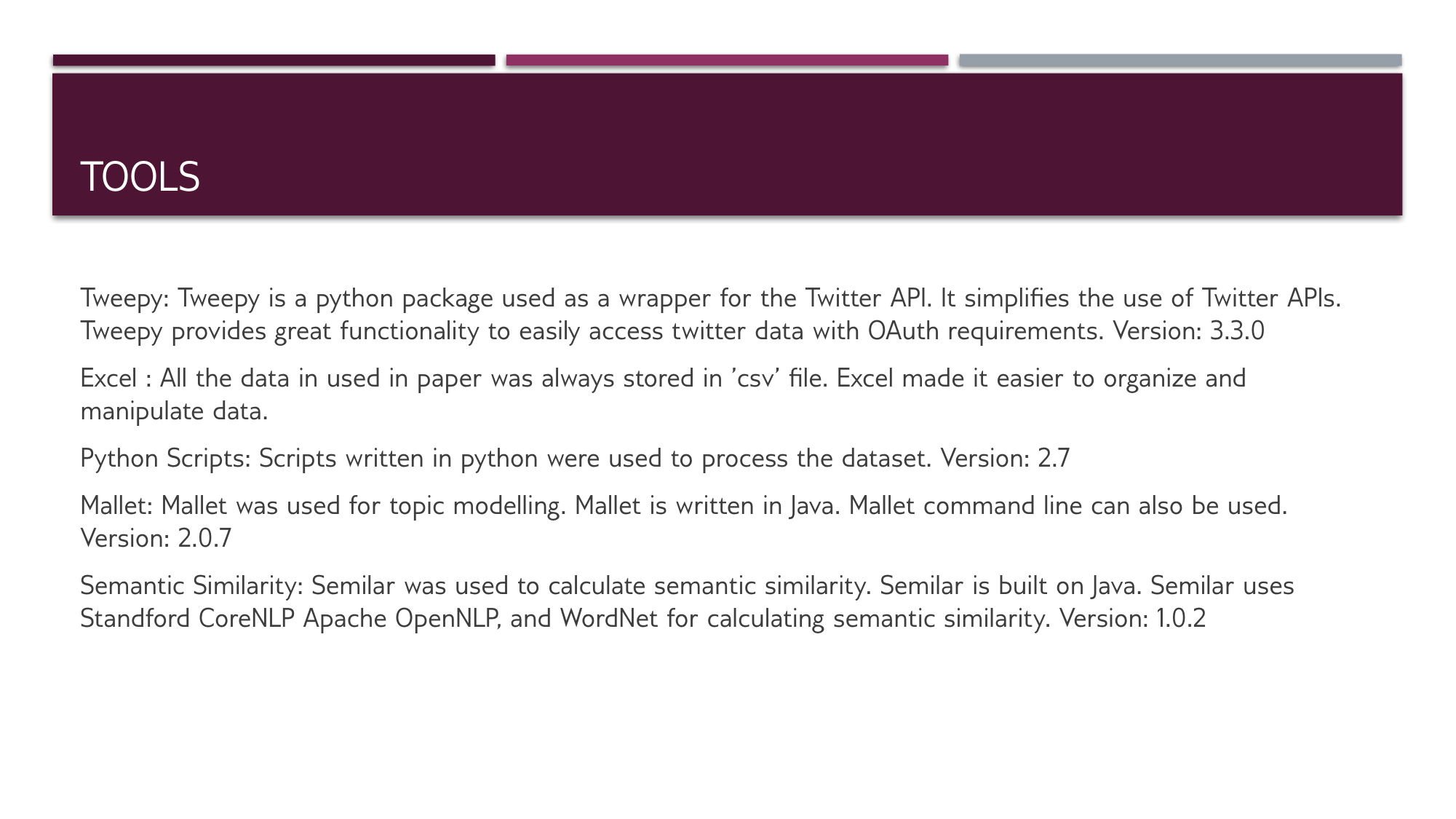

# tools
Tweepy: Tweepy is a python package used as a wrapper for the Twitter API. It simpliﬁes the use of Twitter APIs. Tweepy provides great functionality to easily access twitter data with OAuth requirements. Version: 3.3.0
Excel : All the data in used in paper was always stored in ’csv’ ﬁle. Excel made it easier to organize and manipulate data.
Python Scripts: Scripts written in python were used to process the dataset. Version: 2.7
Mallet: Mallet was used for topic modelling. Mallet is written in Java. Mallet command line can also be used. Version: 2.0.7
Semantic Similarity: Semilar was used to calculate semantic similarity. Semilar is built on Java. Semilar uses Standford CoreNLP Apache OpenNLP, and WordNet for calculating semantic similarity. Version: 1.0.2